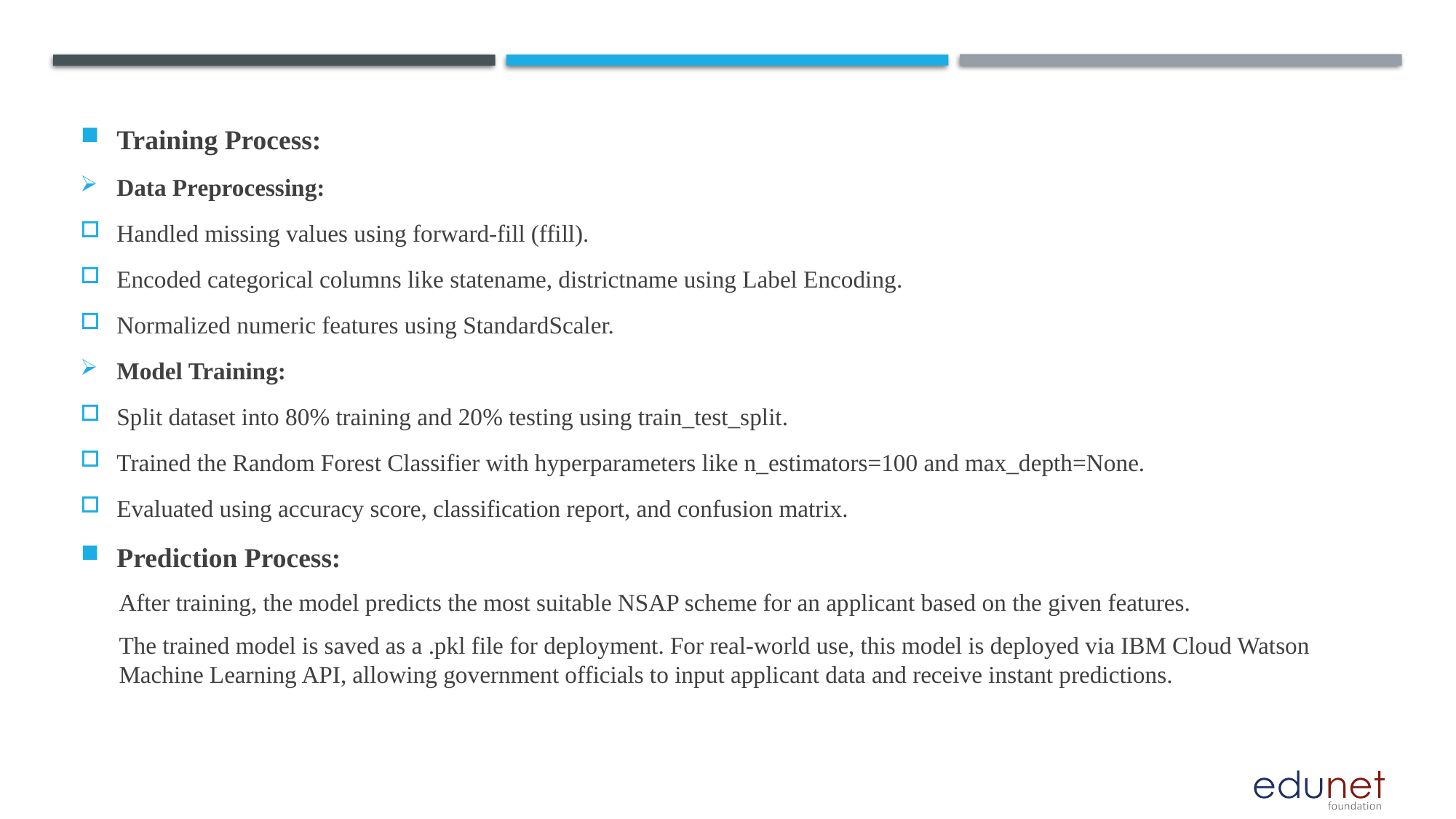

Training Process:
Data Preprocessing:
Handled missing values using forward-fill (ffill).
Encoded categorical columns like statename, districtname using Label Encoding.
Normalized numeric features using StandardScaler.
Model Training:
Split dataset into 80% training and 20% testing using train_test_split.
Trained the Random Forest Classifier with hyperparameters like n_estimators=100 and max_depth=None.
Evaluated using accuracy score, classification report, and confusion matrix.
Prediction Process:
After training, the model predicts the most suitable NSAP scheme for an applicant based on the given features.
The trained model is saved as a .pkl file for deployment. For real-world use, this model is deployed via IBM Cloud Watson Machine Learning API, allowing government officials to input applicant data and receive instant predictions.